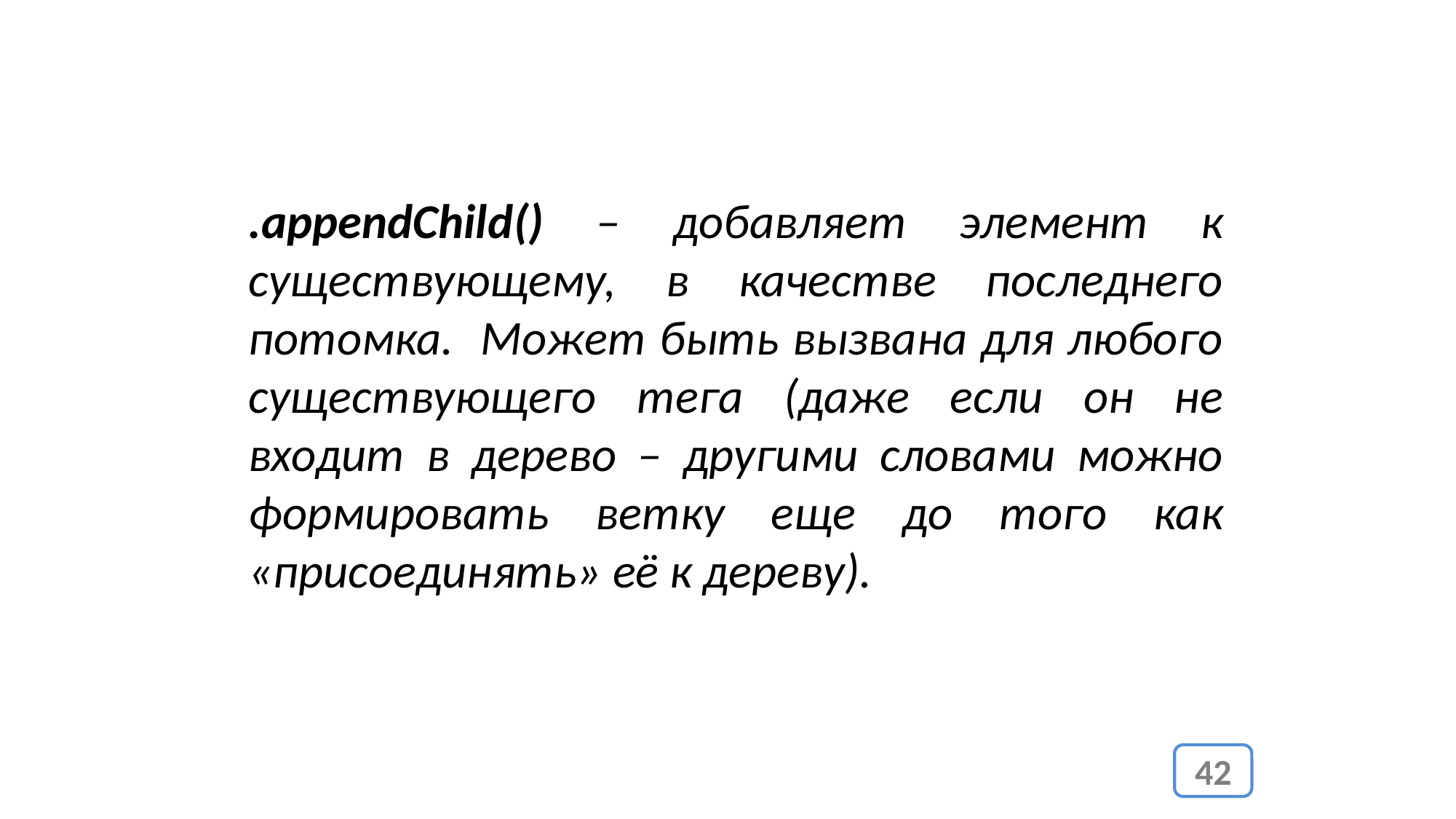

.appendChild() – добавляет элемент к существующему, в качестве последнего потомка.  Может быть вызвана для любого существующего тега (даже если он не входит в дерево – другими словами можно формировать ветку еще до того как «присоединять» её к дереву).
42